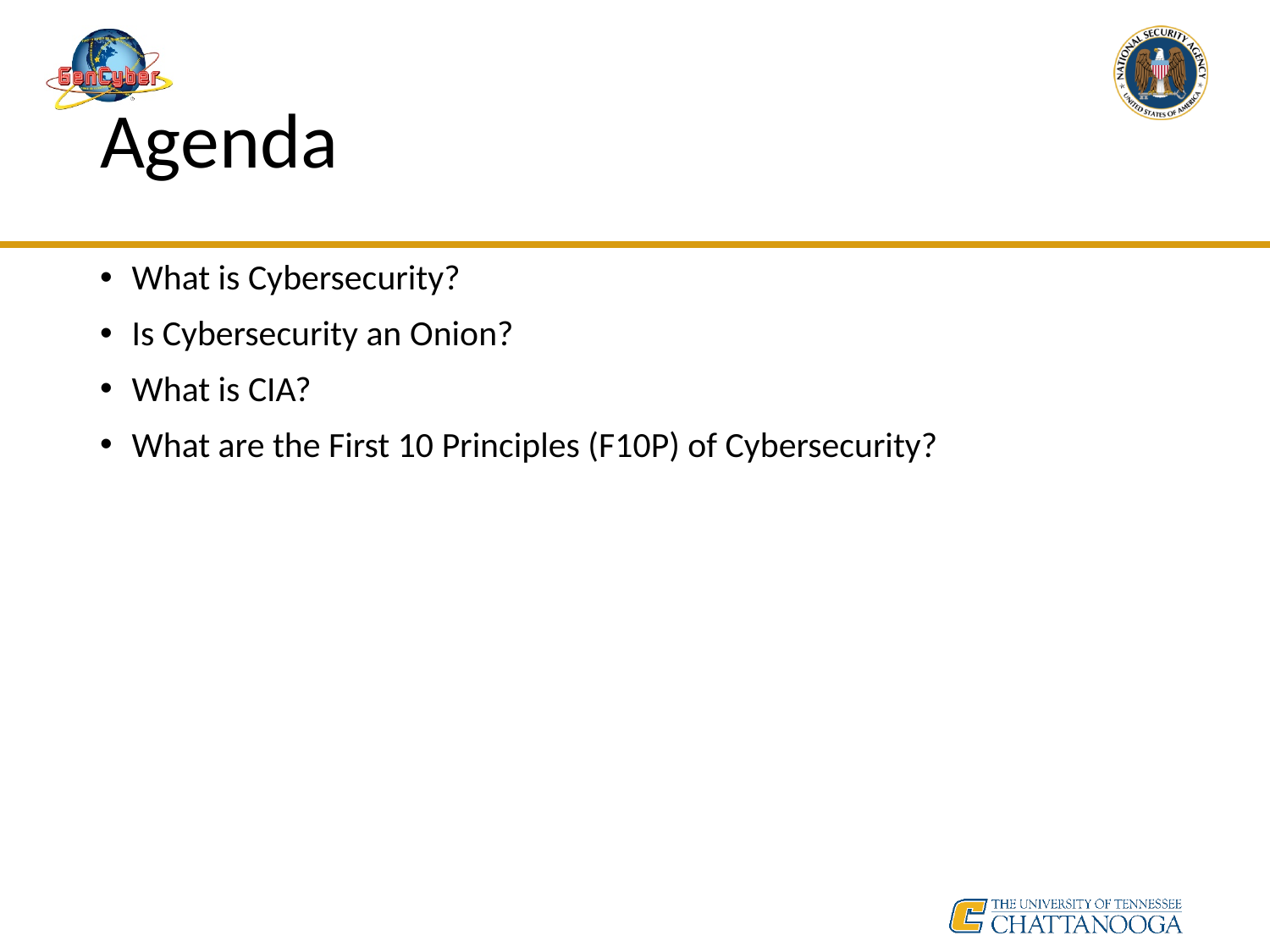

# Agenda
What is Cybersecurity?
Is Cybersecurity an Onion?
What is CIA?
What are the First 10 Principles (F10P) of Cybersecurity?